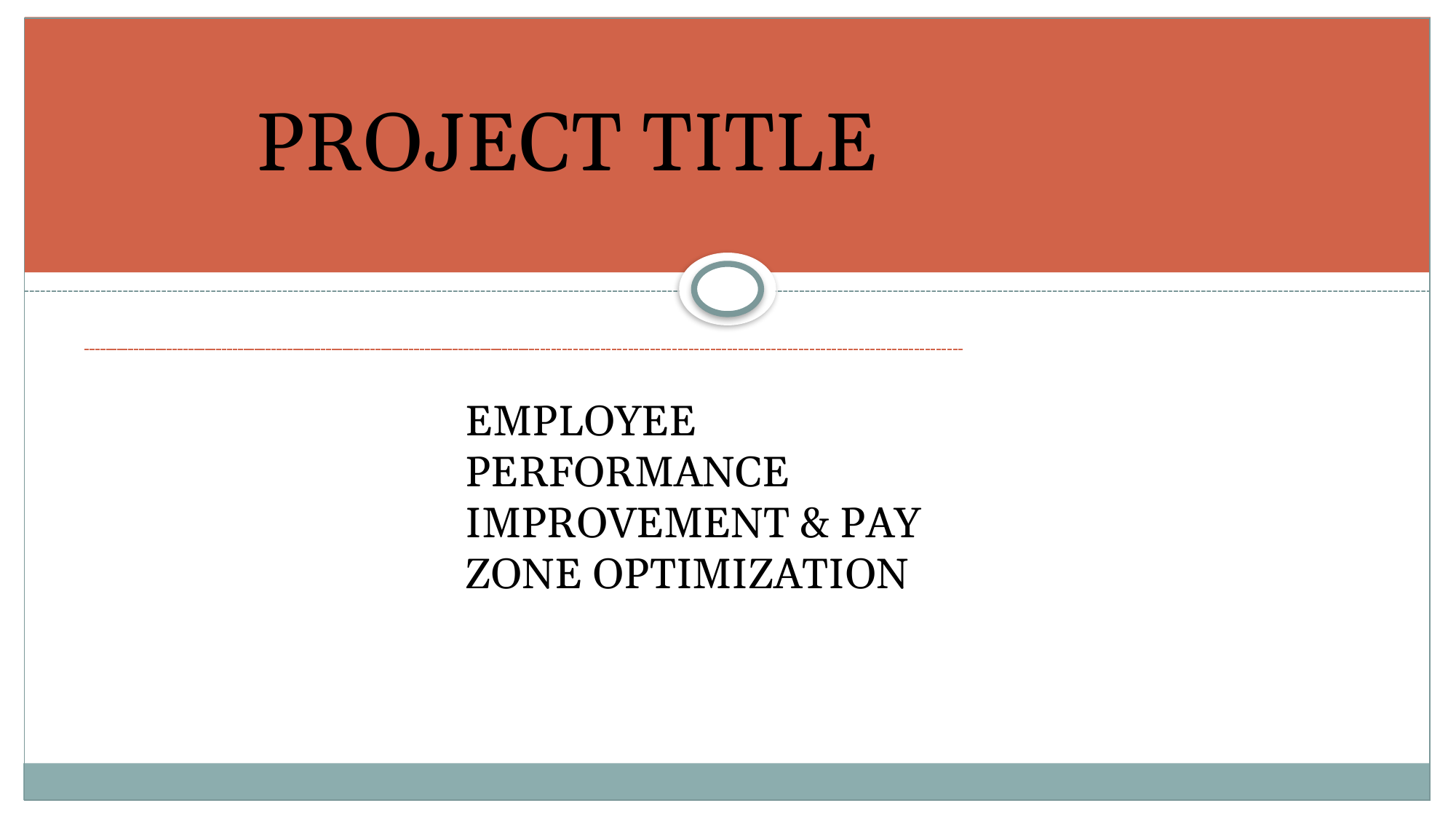

# PROJECT TITLE

EMPLOYEE PERFORMANCE IMPROVEMENT & PAY ZONE OPTIMIZATION